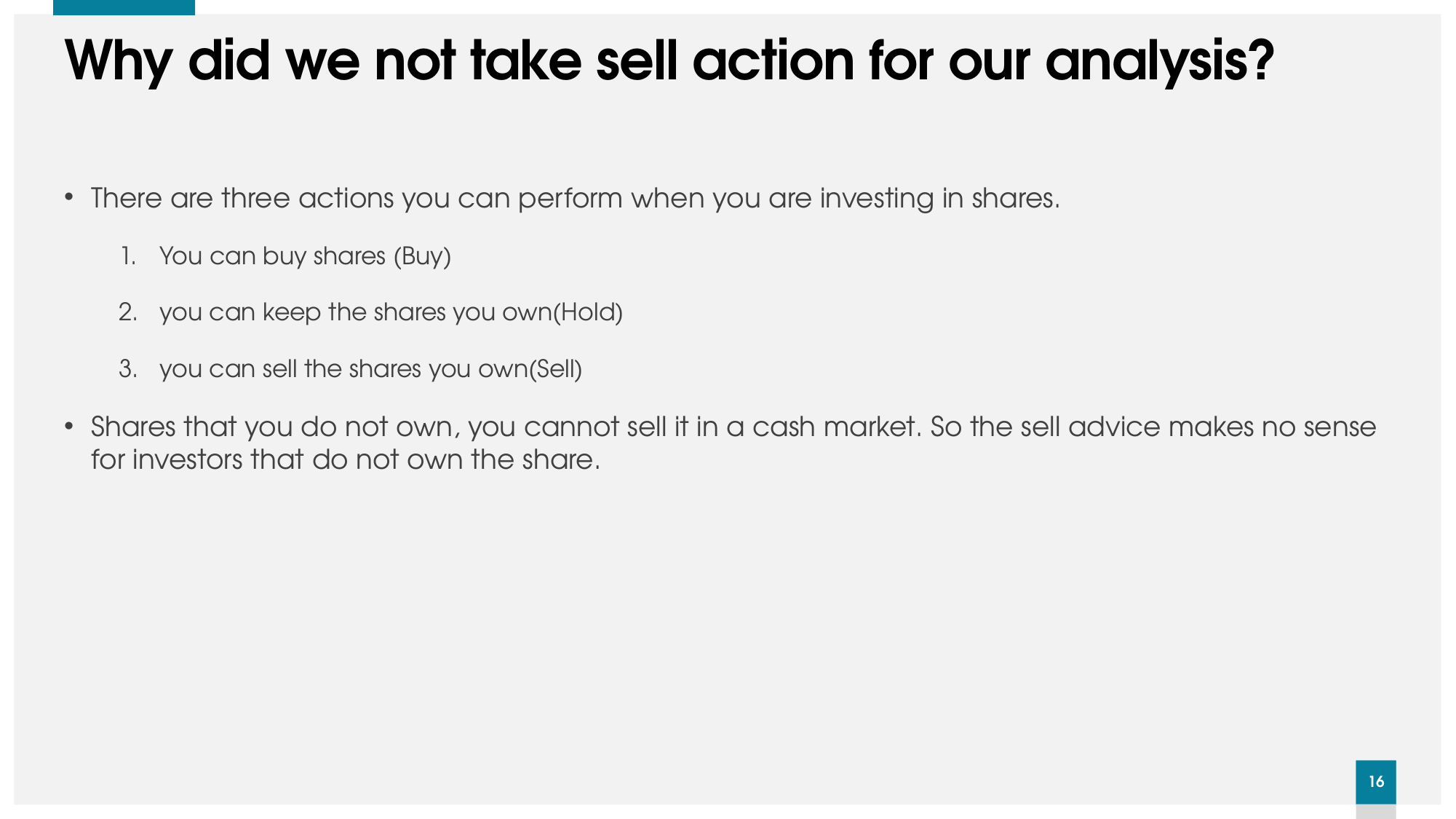

# Why did we not take sell action for our analysis?
There are three actions you can perform when you are investing in shares.
You can buy shares (Buy)
you can keep the shares you own(Hold)
you can sell the shares you own(Sell)
Shares that you do not own, you cannot sell it in a cash market. So the sell advice makes no sense for investors that do not own the share.